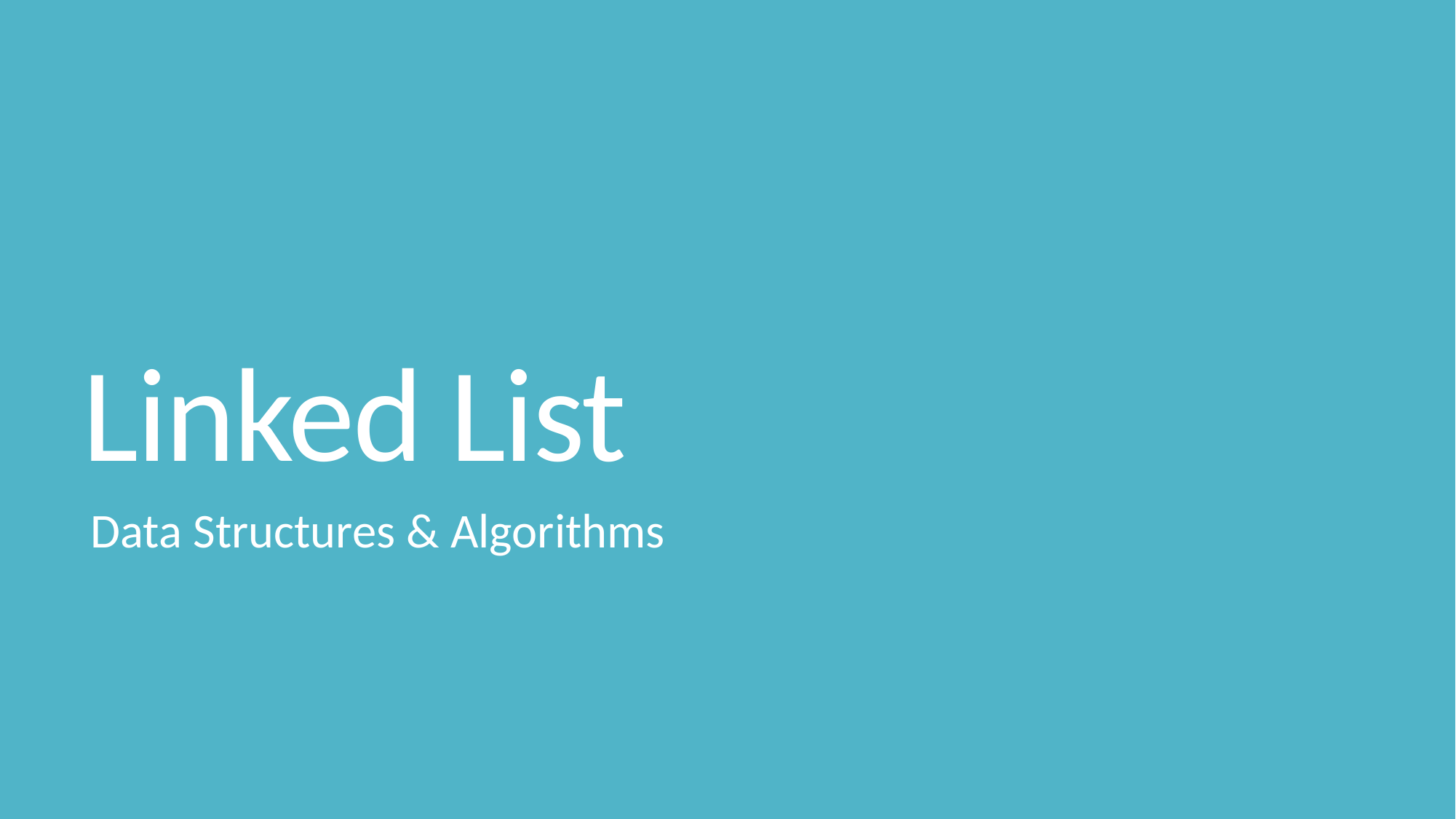

# Linked List
Data Structures & Algorithms